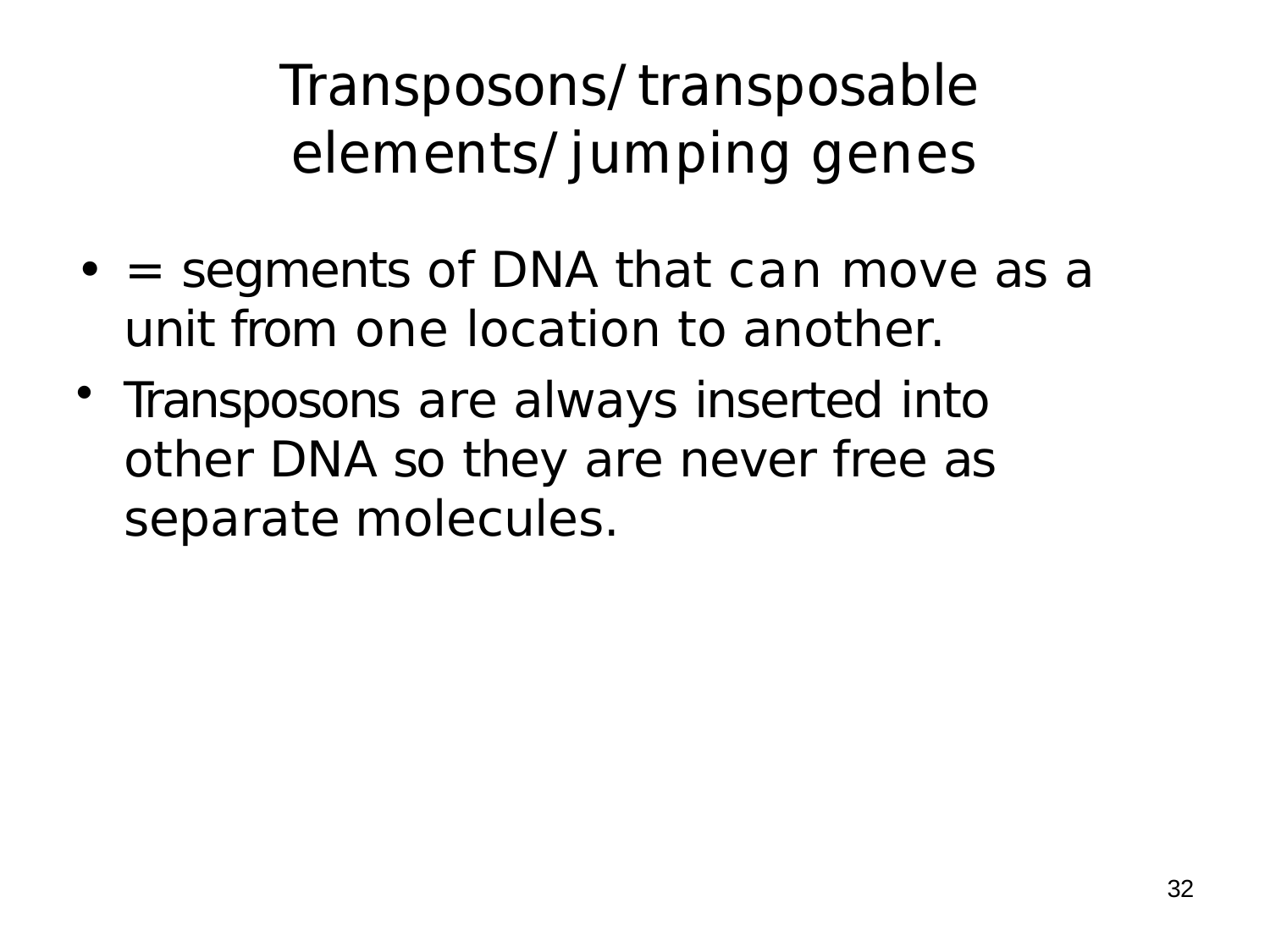

# Transposons/transposable elements/jumping genes
• = segments of DNA that can move as a unit from one location to another.
Transposons are always inserted into other DNA so they are never free as separate molecules.
32